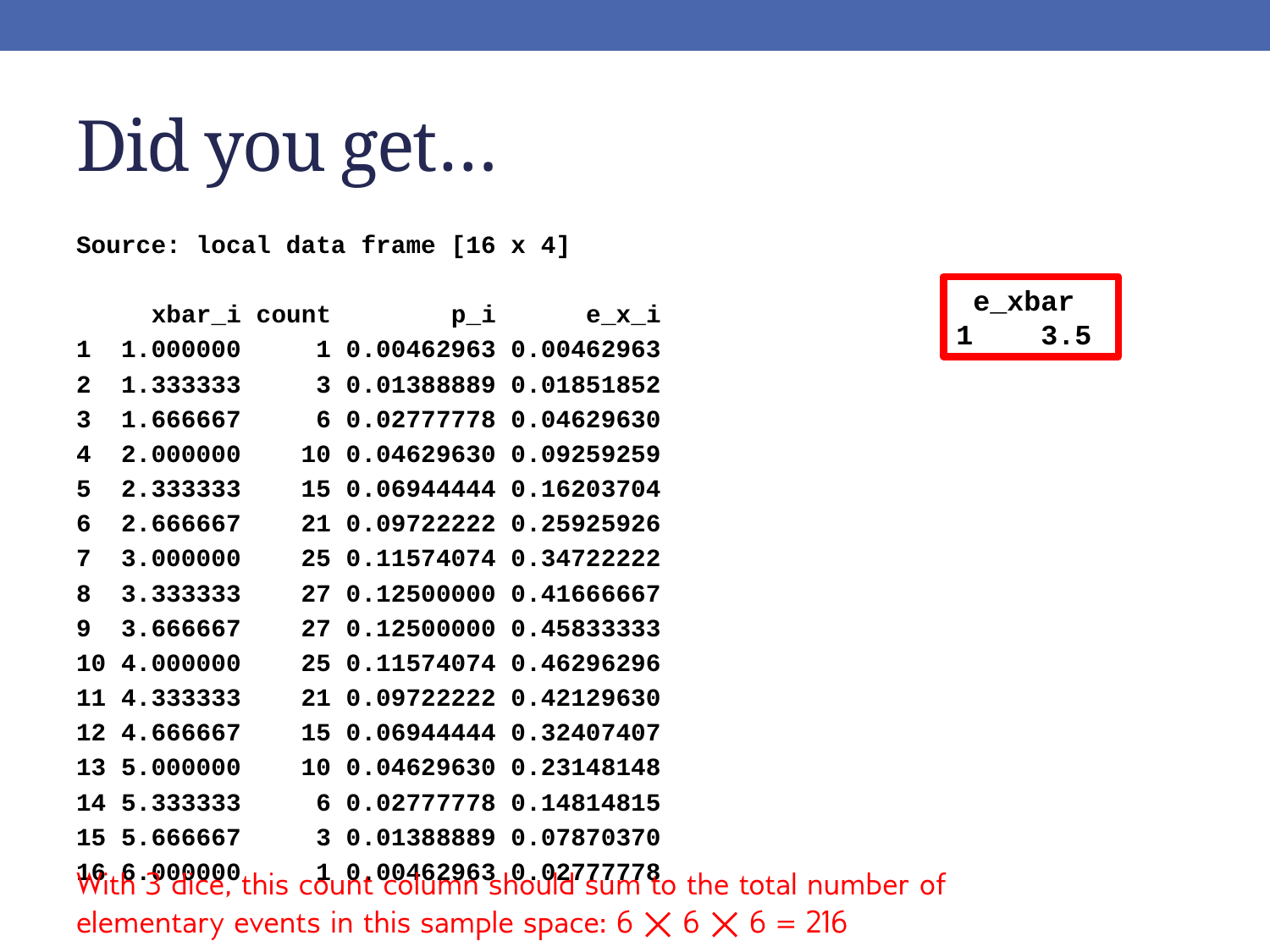

# Did you get…
Source: local data frame [16 x 4]

     xbar_i count        p_i      e_x_i
1  1.000000     1 0.00462963 0.00462963
2  1.333333     3 0.01388889 0.01851852
3  1.666667     6 0.02777778 0.04629630
4  2.000000    10 0.04629630 0.09259259
5  2.333333    15 0.06944444 0.16203704
6  2.666667    21 0.09722222 0.25925926
7  3.000000    25 0.11574074 0.34722222
8  3.333333    27 0.12500000 0.41666667
9  3.666667    27 0.12500000 0.45833333
10 4.000000    25 0.11574074 0.46296296
11 4.333333    21 0.09722222 0.42129630
12 4.666667    15 0.06944444 0.32407407
13 5.000000    10 0.04629630 0.23148148
14 5.333333     6 0.02777778 0.14814815
15 5.666667     3 0.01388889 0.07870370
16 6.000000     1 0.00462963 0.02777778
 e_xbar
1    3.5
With 3 dice, this count column should sum to the total number of elementary events in this sample space: 6 ⨉ 6 ⨉ 6 = 216